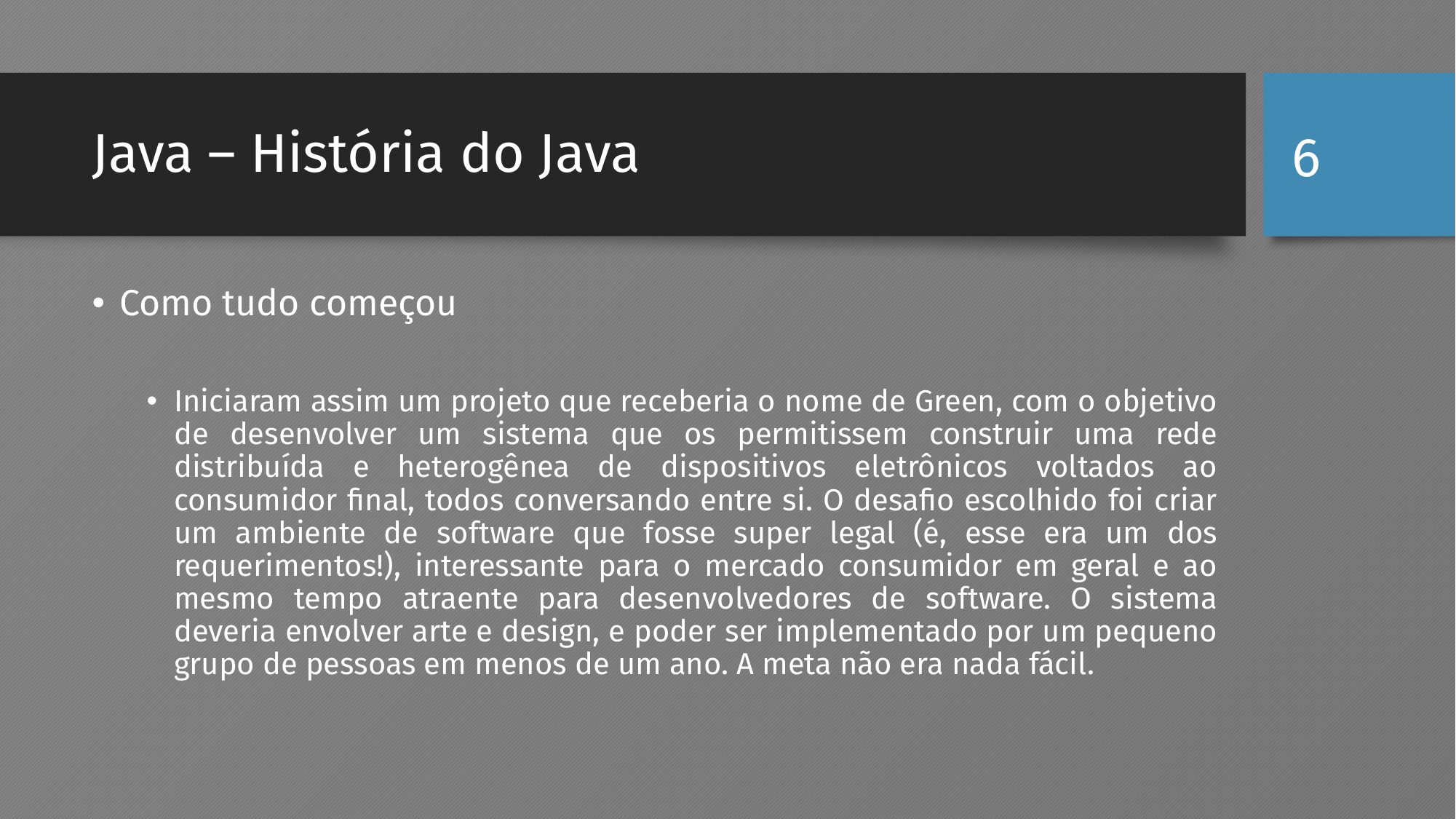

6
# Java – História do Java
Como tudo começou

Iniciaram assim um projeto que receberia o nome de Green, com o objetivo de desenvolver um sistema que os permitissem construir uma rede distribuída e heterogênea de dispositivos eletrônicos voltados ao consumidor final, todos conversando entre si. O desafio escolhido foi criar um ambiente de software que fosse super legal (é, esse era um dos requerimentos!), interessante para o mercado consumidor em geral e ao mesmo tempo atraente para desenvolvedores de software. O sistema deveria envolver arte e design, e poder ser implementado por um pequeno grupo de pessoas em menos de um ano. A meta não era nada fácil.